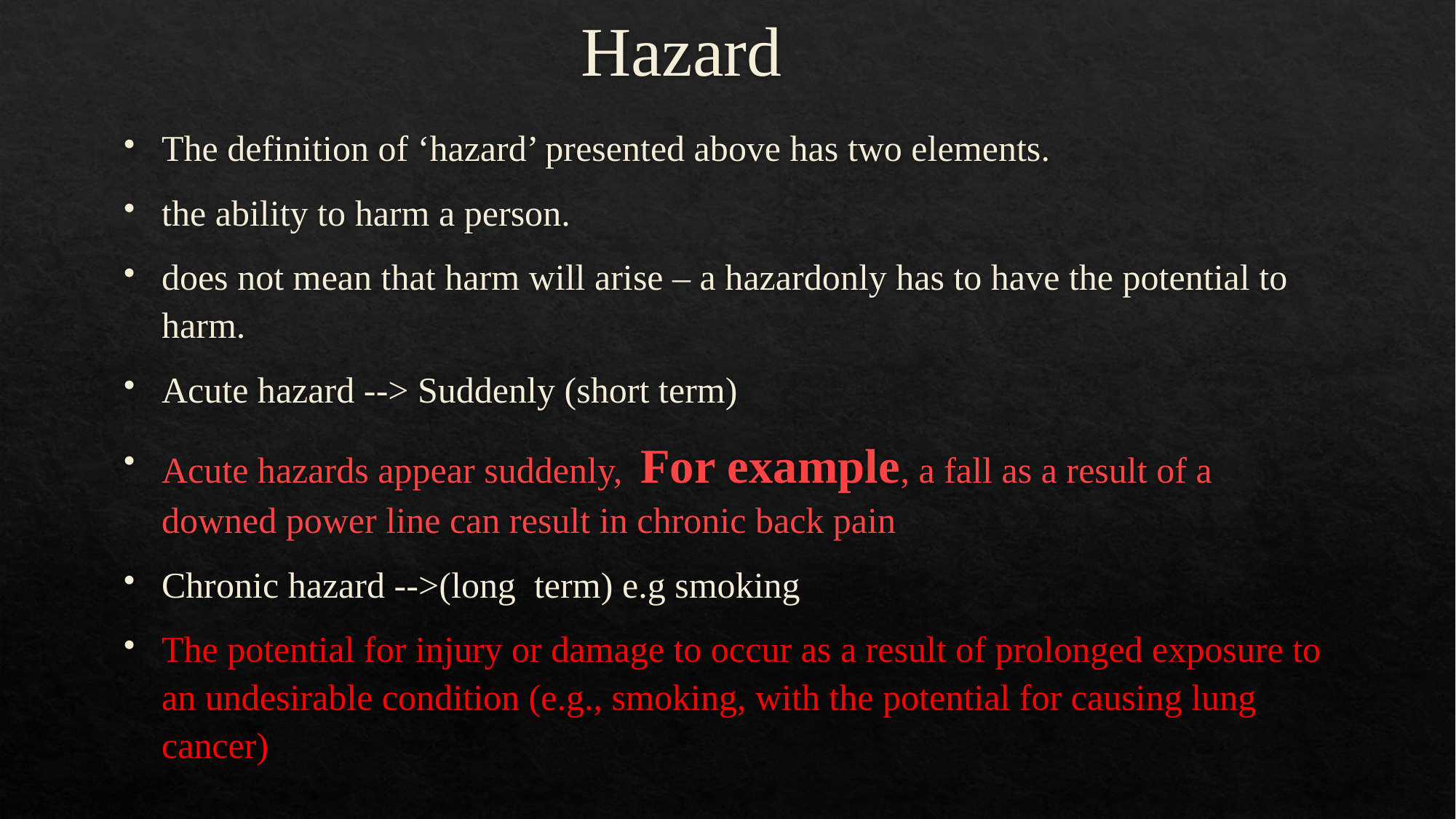

# Hazard
The definition of ‘hazard’ presented above has two elements.
the ability to harm a person.
does not mean that harm will arise – a hazardonly has to have the potential to harm.
Acute hazard --> Suddenly (short term)
Acute hazards appear suddenly,  For example, a fall as a result of a downed power line can result in chronic back pain
Chronic hazard -->(long  term) e.g smoking
The potential for injury or damage to occur as a result of prolonged exposure to an undesirable condition (e.g., smoking, with the potential for causing lung cancer)